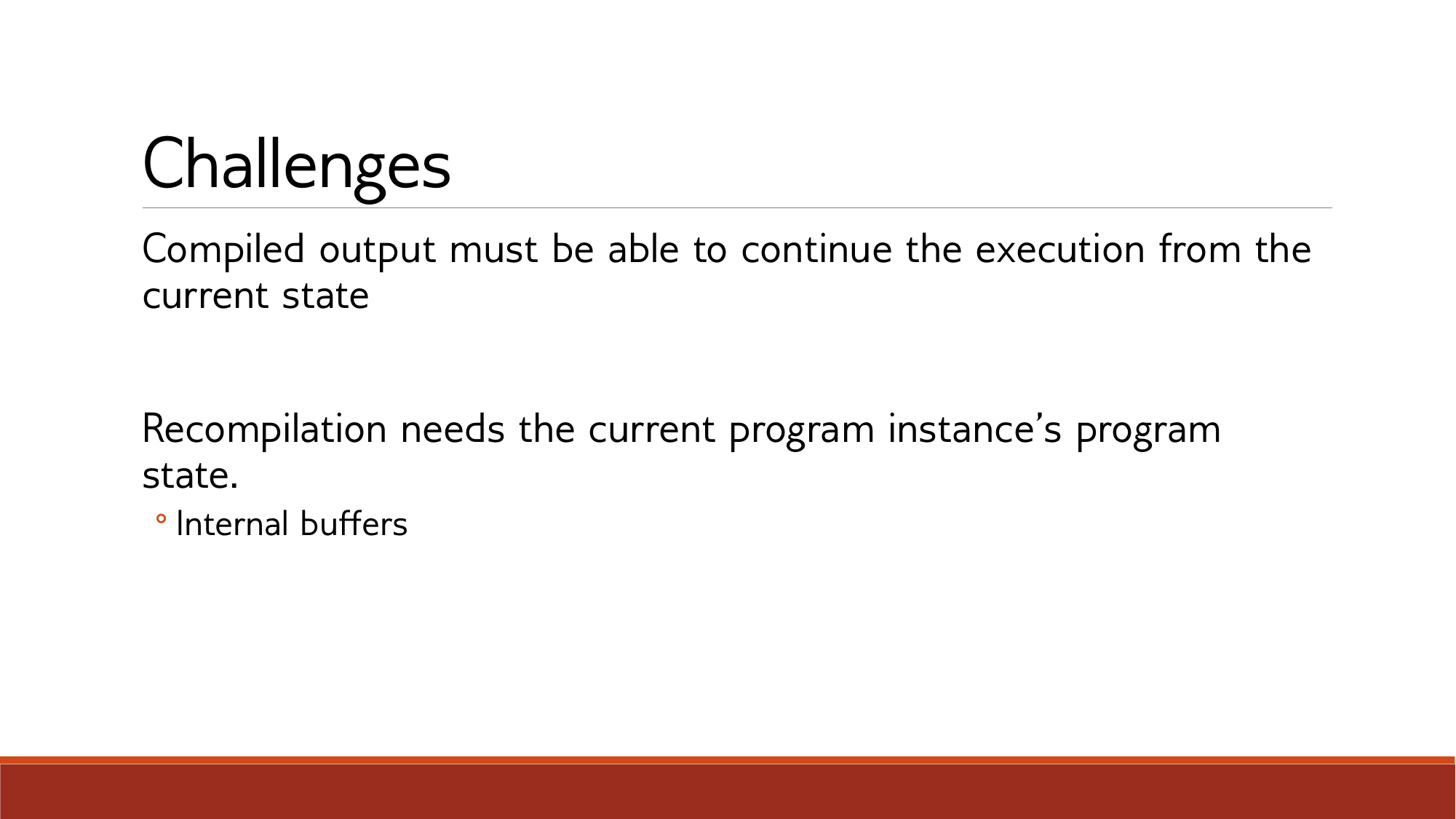

# Challenges
Compiled output must be able to continue the execution from the current state

Recompilation needs the current program instance’s program state.
Internal buffers